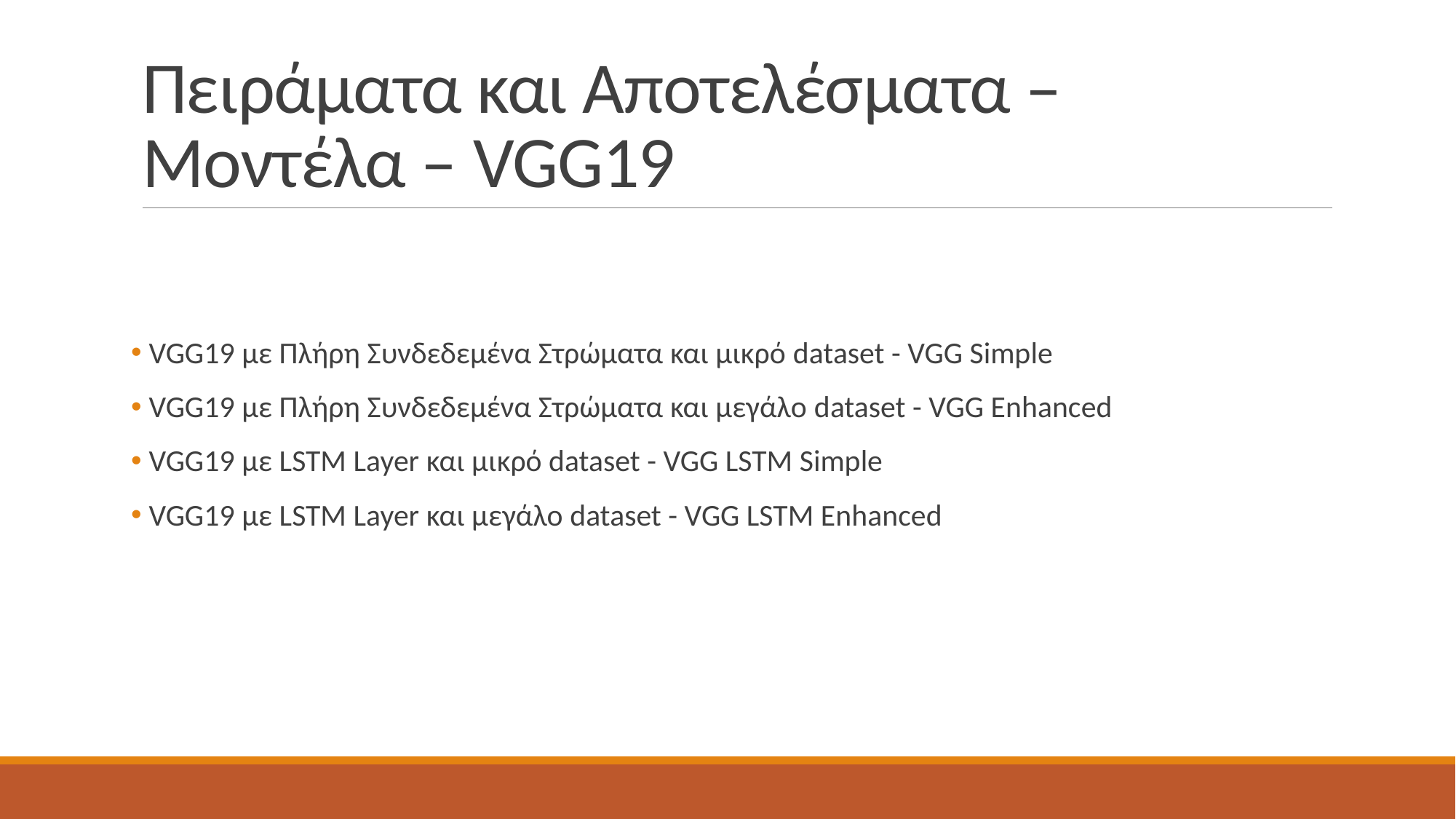

# Πειράματα και Αποτελέσματα – Μοντέλα – VGG19

 VGG19 με Πλήρη Συνδεδεμένα Στρώματα και μικρό dataset - VGG Simple
 VGG19 με Πλήρη Συνδεδεμένα Στρώματα και μεγάλο dataset - VGG Enhanced
 VGG19 με LSTM Layer και μικρό dataset - VGG LSTM Simple
 VGG19 με LSTM Layer και μεγάλο dataset - VGG LSTM Enhanced